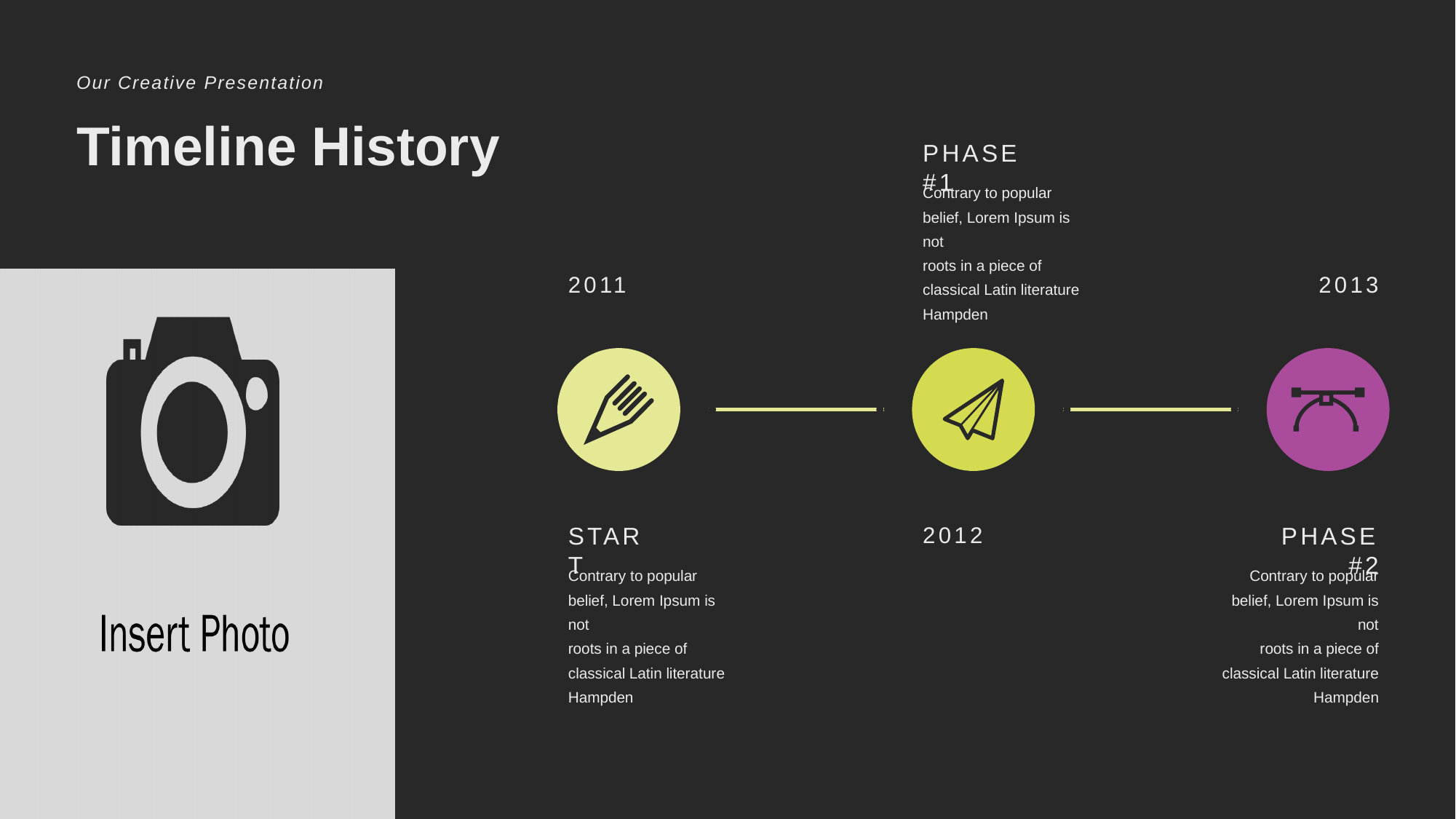

Our Creative Presentation
Timeline History
PHASE #1
Contrary to popular belief, Lorem Ipsum is not
roots in a piece of classical Latin literature Hampden
2011
2013

START
Contrary to popular belief, Lorem Ipsum is not
roots in a piece of classical Latin literature Hampden
2012
PHASE #2
Contrary to popular belief, Lorem Ipsum is not
roots in a piece of classical Latin literature Hampden